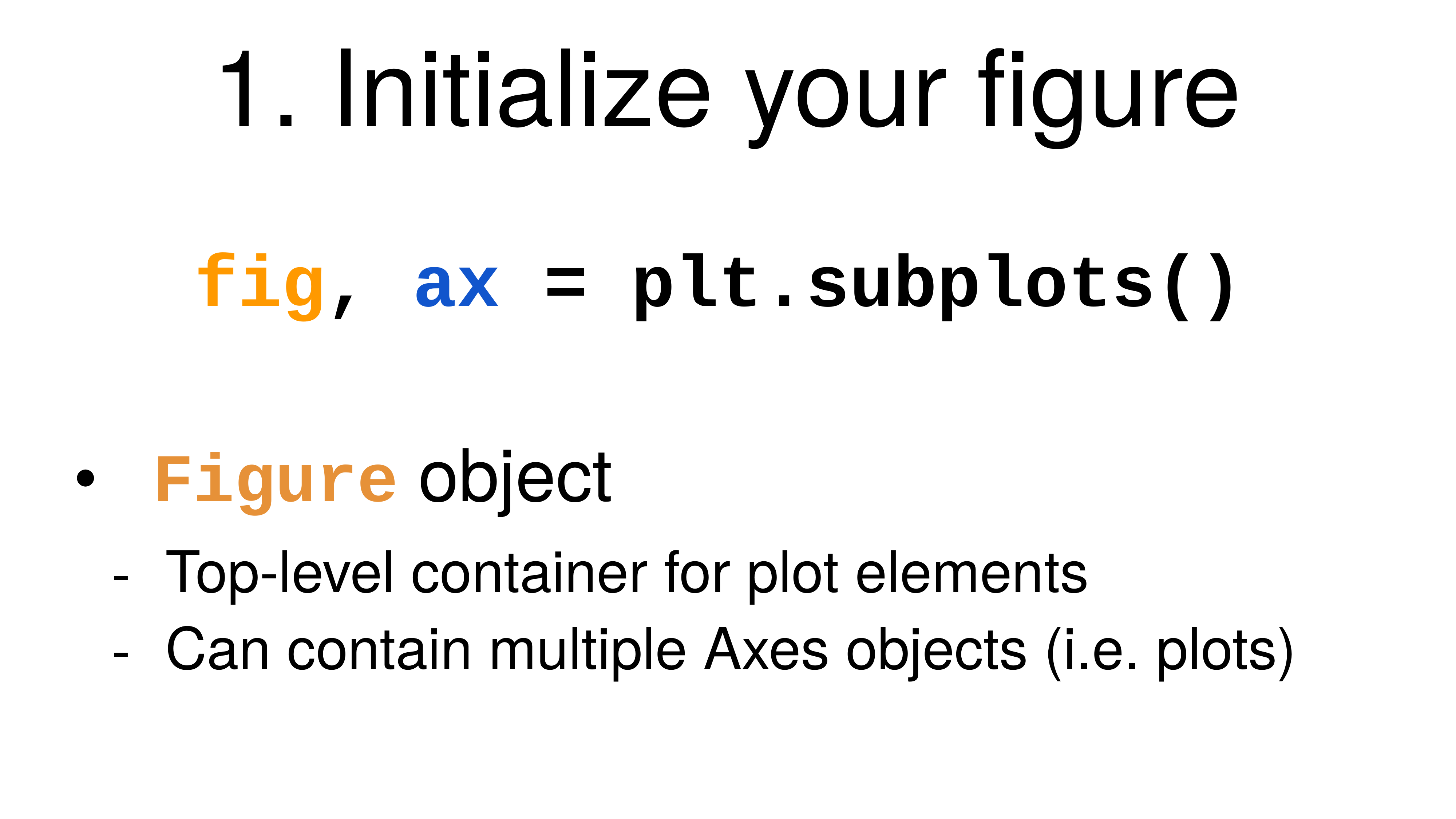

# 1. Initialize your figure
fig, ax = plt.subplots()

 Figure object
 Top-level container for plot elements
 Can contain multiple Axes objects (i.e. plots)